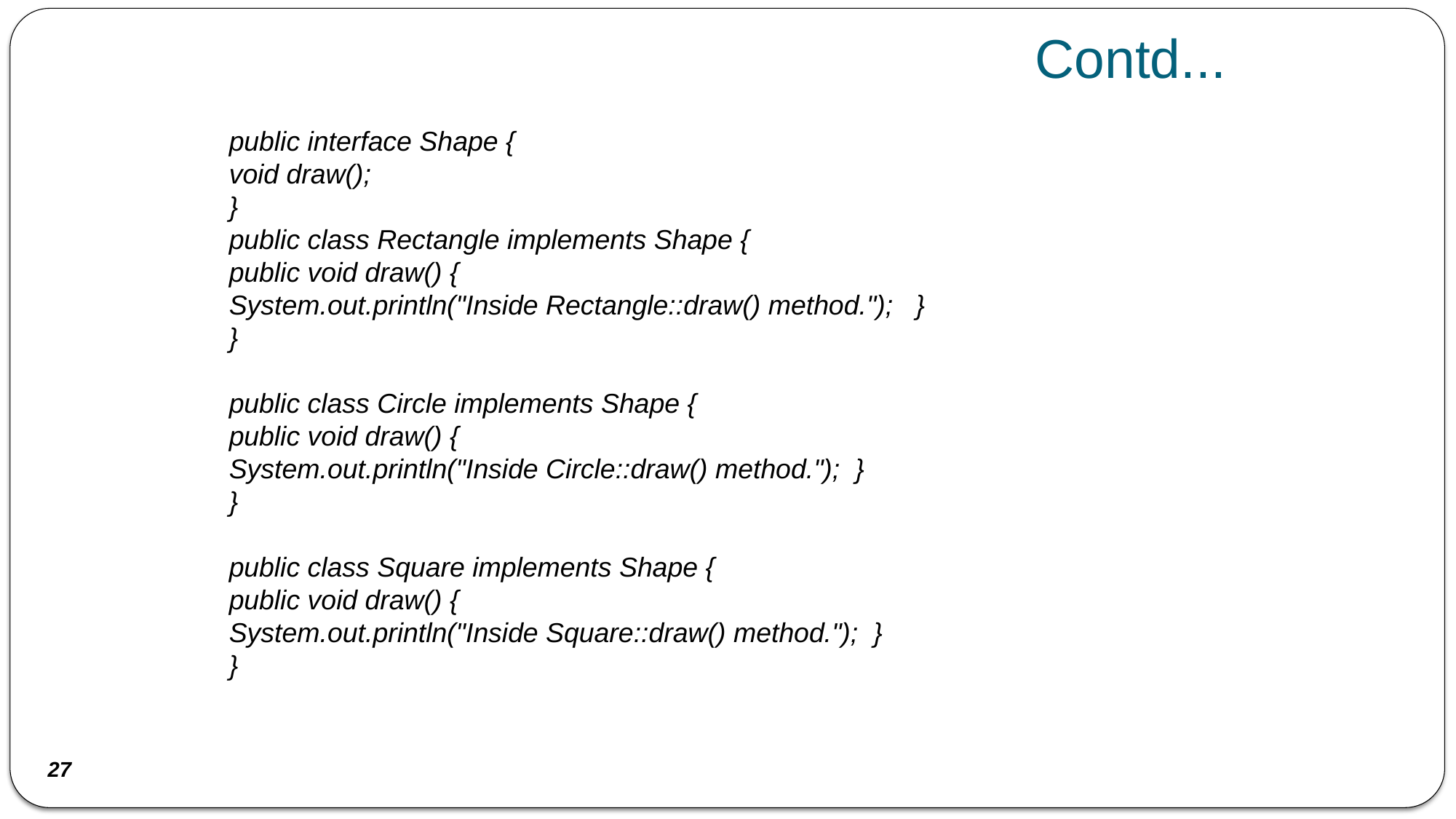

Contd...
public interface Shape {
void draw();
}
public class Rectangle implements Shape {
public void draw() {
System.out.println("Inside Rectangle::draw() method.");   }
}

public class Circle implements Shape {
public void draw() {
System.out.println("Inside Circle::draw() method.");  }
}

public class Square implements Shape {
public void draw() {
System.out.println("Inside Square::draw() method.");  }
}

27